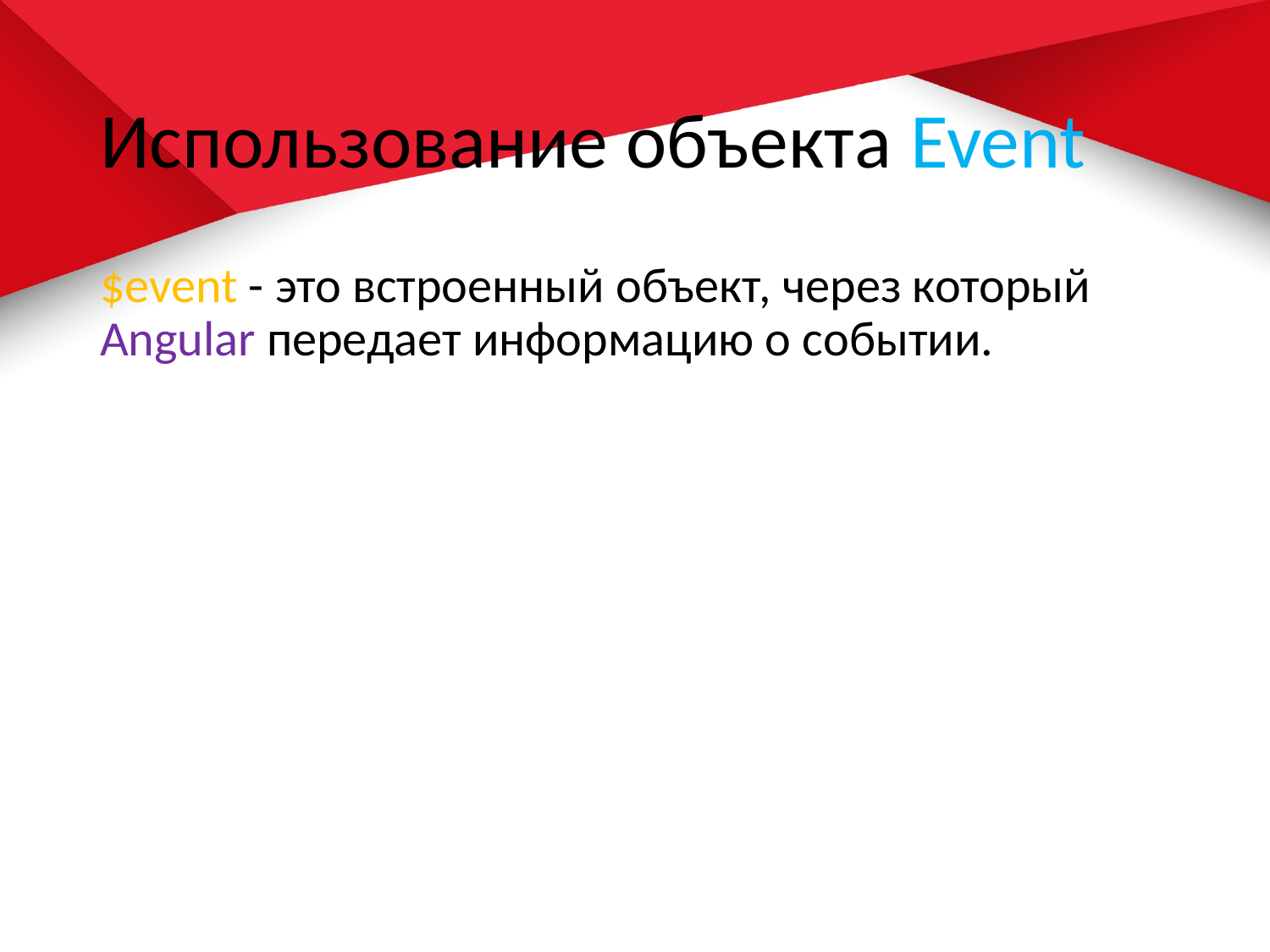

# Использование объекта Event
$event - это встроенный объект, через который Angular передает информацию о событии.